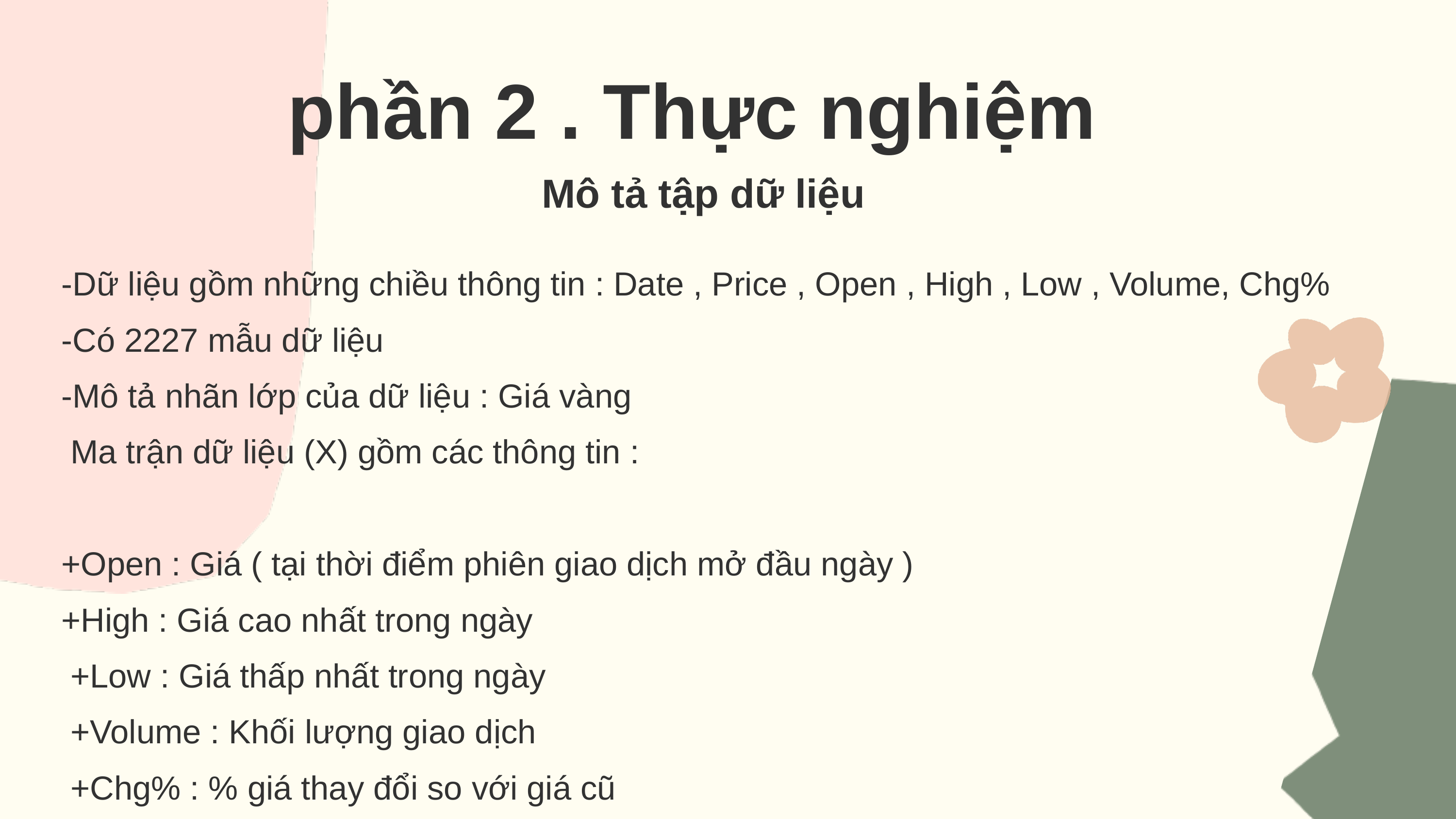

phần 2 . Thực nghiệm
Mô tả tập dữ liệu
-Dữ liệu gồm những chiều thông tin : Date , Price , Open , High , Low , Volume, Chg%
-Có 2227 mẫu dữ liệu
-Mô tả nhãn lớp của dữ liệu : Giá vàng
 Ma trận dữ liệu (X) gồm các thông tin :

+Open : Giá ( tại thời điểm phiên giao dịch mở đầu ngày )
+High : Giá cao nhất trong ngày
 +Low : Giá thấp nhất trong ngày
 +Volume : Khối lượng giao dịch
 +Chg% : % giá thay đổi so với giá cũ